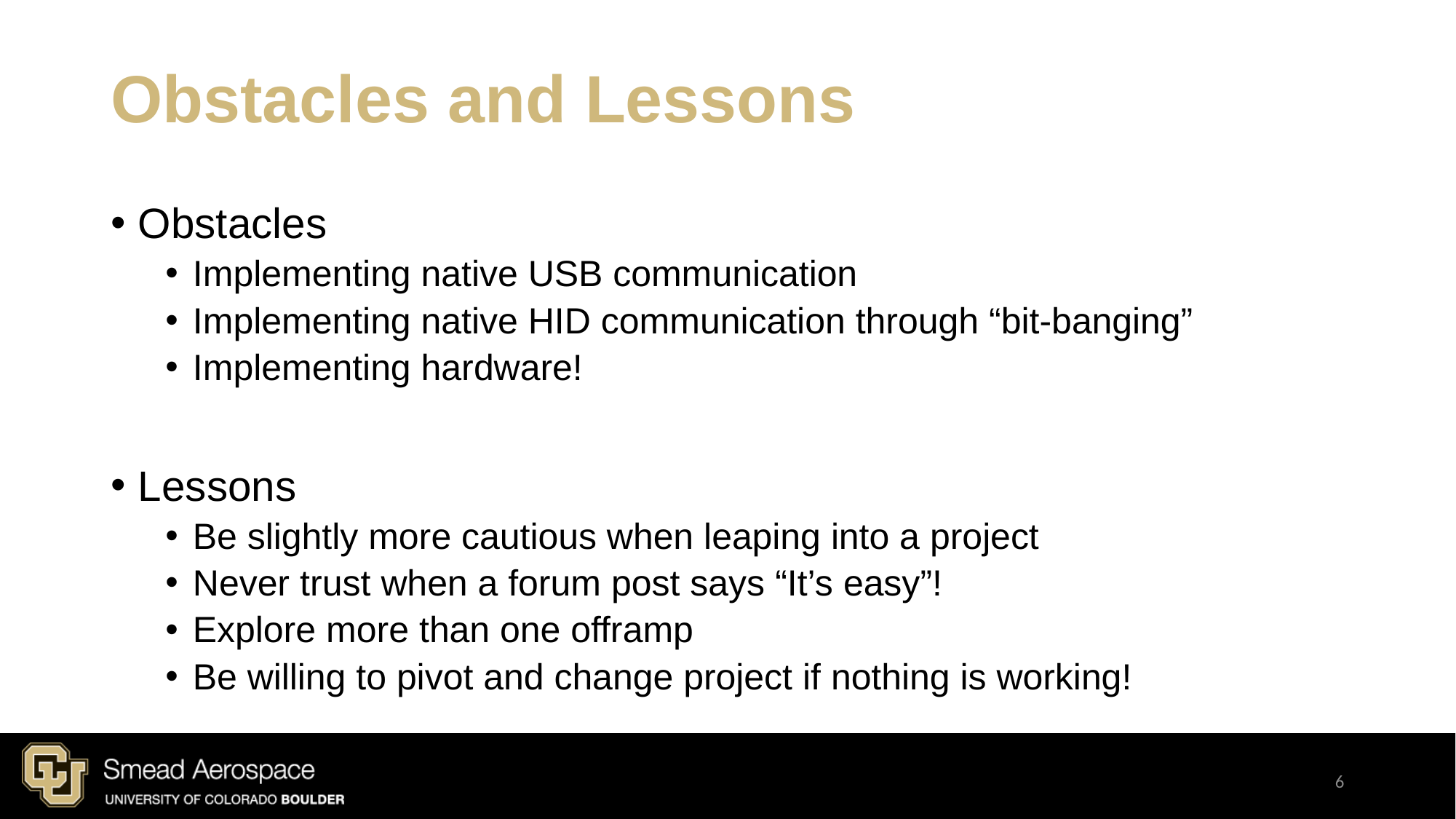

# Obstacles and Lessons
Obstacles
Implementing native USB communication
Implementing native HID communication through “bit-banging”
Implementing hardware!

Lessons
Be slightly more cautious when leaping into a project
Never trust when a forum post says “It’s easy”!
Explore more than one offramp
Be willing to pivot and change project if nothing is working!
6